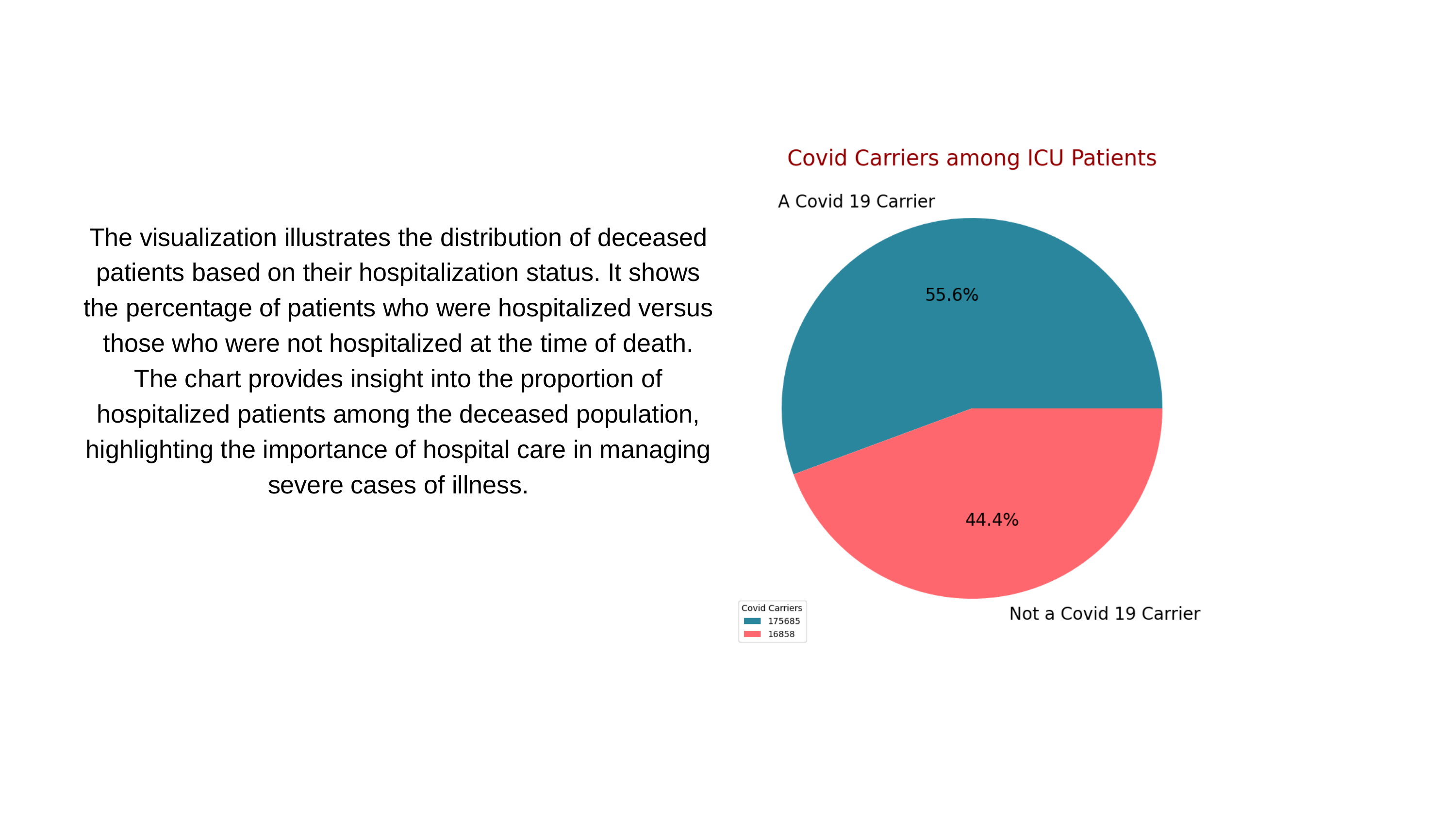

The visualization illustrates the distribution of deceased patients based on their hospitalization status. It shows the percentage of patients who were hospitalized versus those who were not hospitalized at the time of death. The chart provides insight into the proportion of hospitalized patients among the deceased population, highlighting the importance of hospital care in managing severe cases of illness.